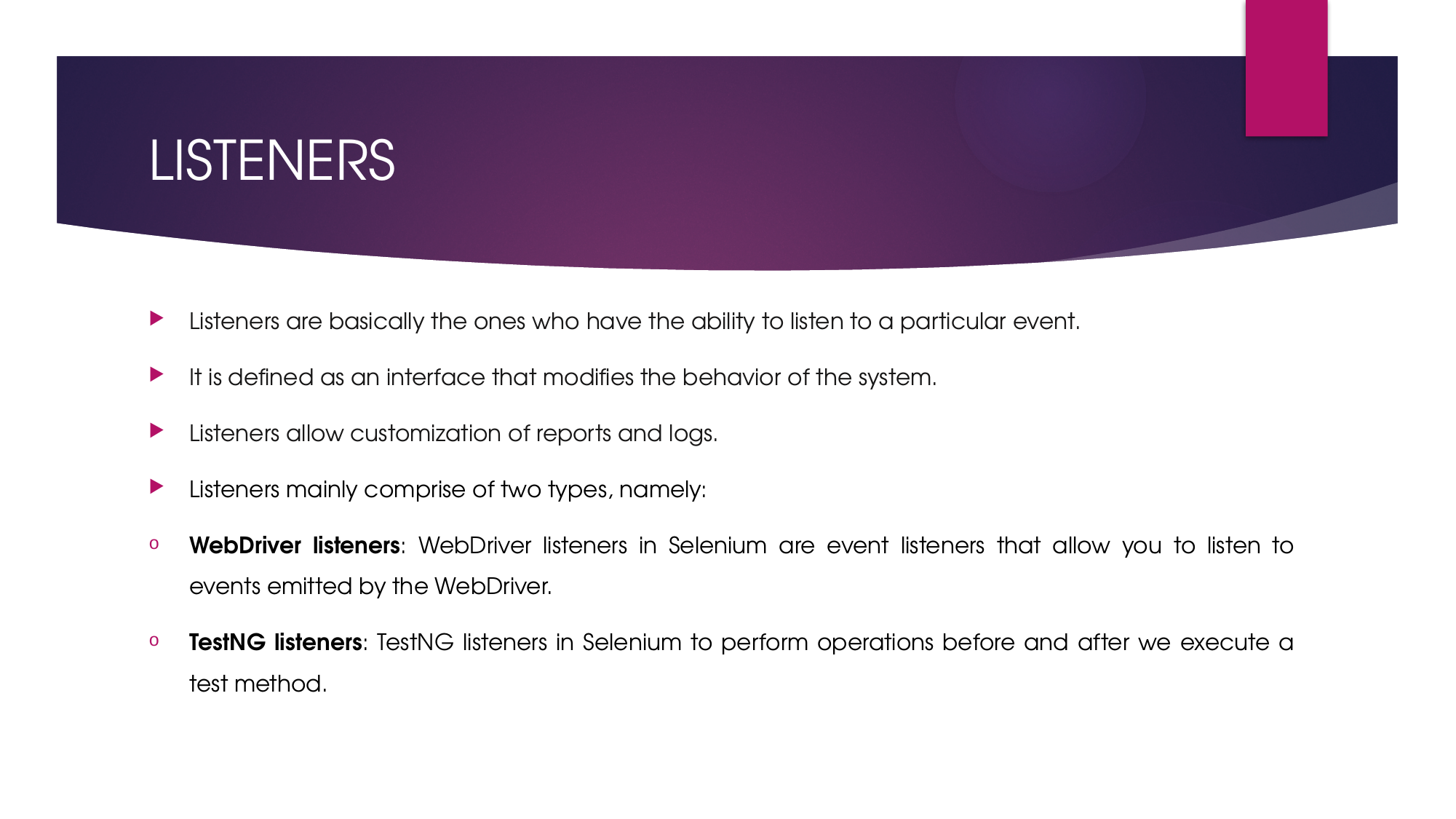

# LISTENERS
Listeners are basically the ones who have the ability to listen to a particular event.
It is defined as an interface that modifies the behavior of the system.
Listeners allow customization of reports and logs.
Listeners mainly comprise of two types, namely:
WebDriver listeners: WebDriver listeners in Selenium are event listeners that allow you to listen to events emitted by the WebDriver.
TestNG listeners: TestNG listeners in Selenium to perform operations before and after we execute a test method.